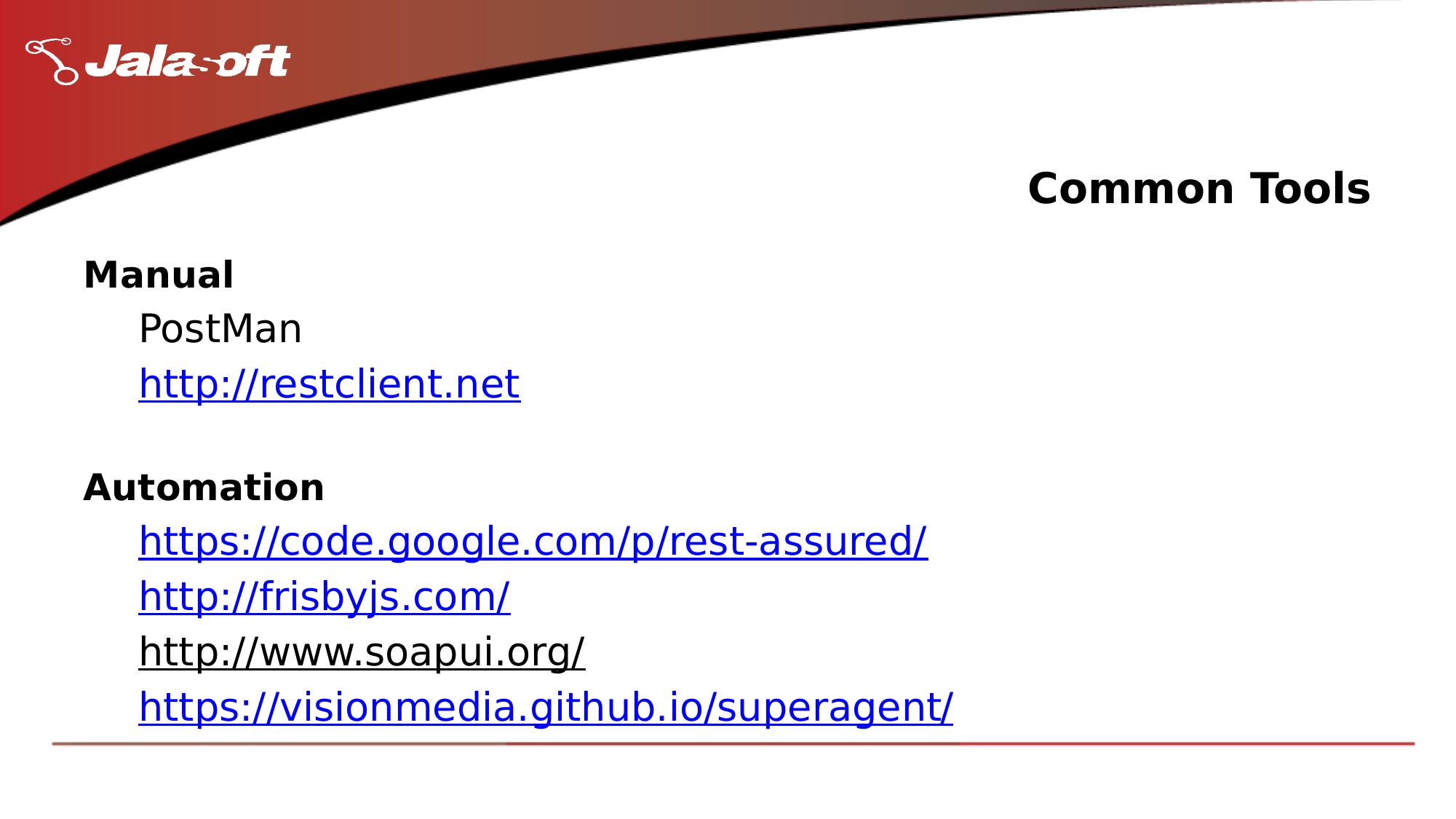

# Common Tools
Manual
PostMan
http://restclient.net

Automation
https://code.google.com/p/rest-assured/
http://frisbyjs.com/
http://www.soapui.org/
https://visionmedia.github.io/superagent/